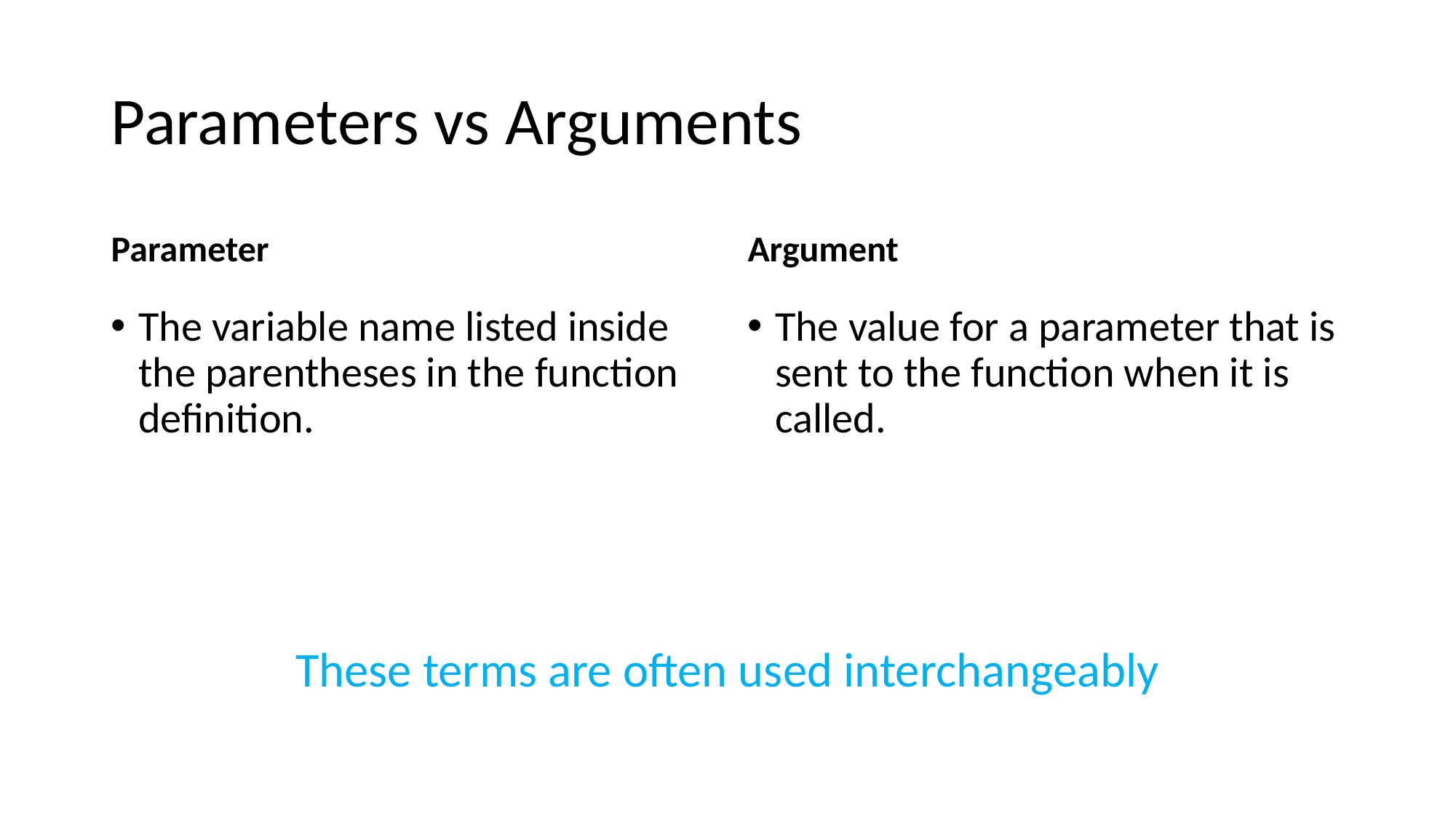

# Parameters vs Arguments
Parameter
Argument
The variable name listed inside the parentheses in the function definition.
The value for a parameter that is sent to the function when it is called.
These terms are often used interchangeably